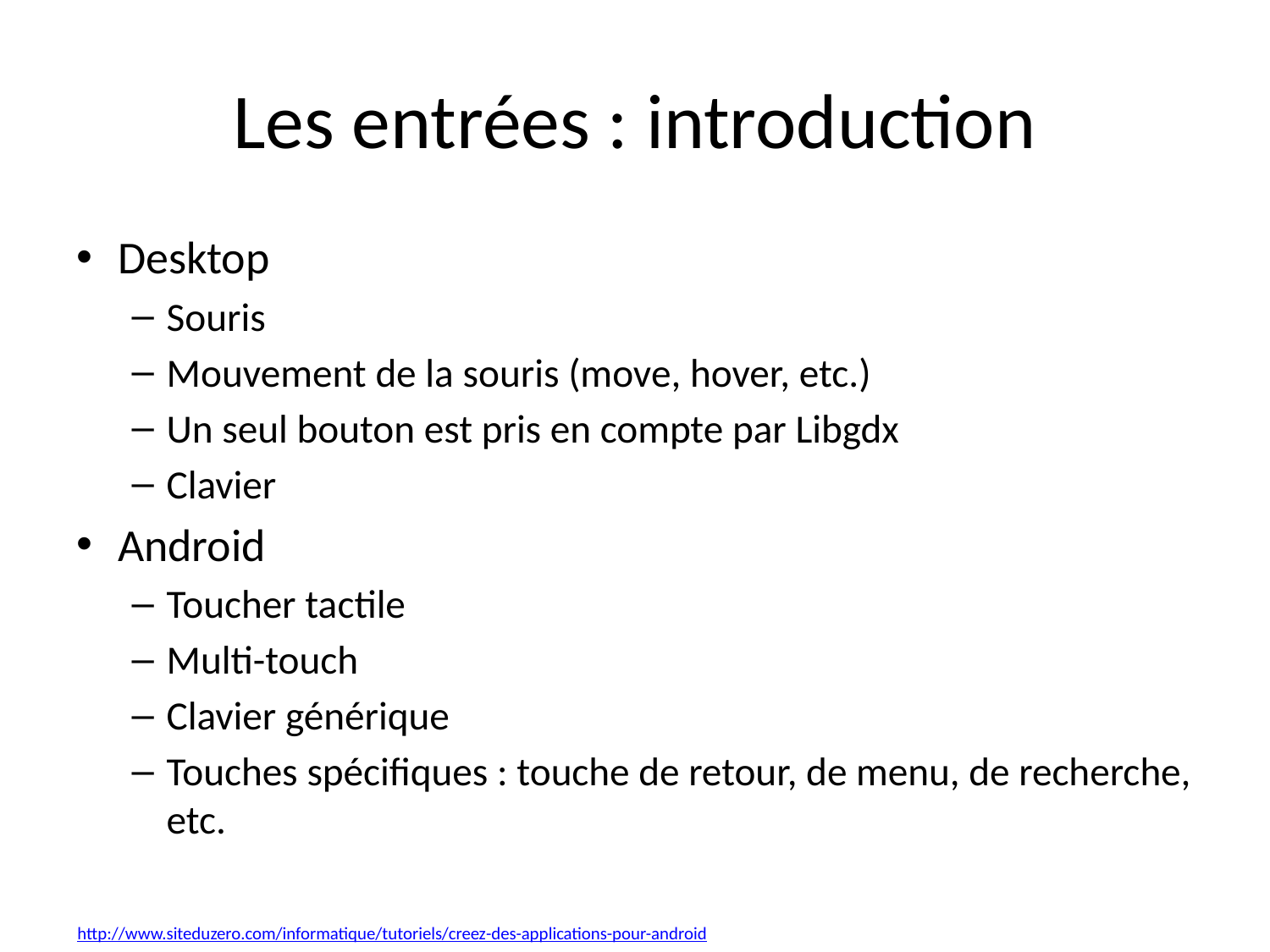

# Les entrées : introduction
Desktop
Souris
Mouvement de la souris (move, hover, etc.)
Un seul bouton est pris en compte par Libgdx
Clavier
Android
Toucher tactile
Multi-touch
Clavier générique
Touches spécifiques : touche de retour, de menu, de recherche, etc.